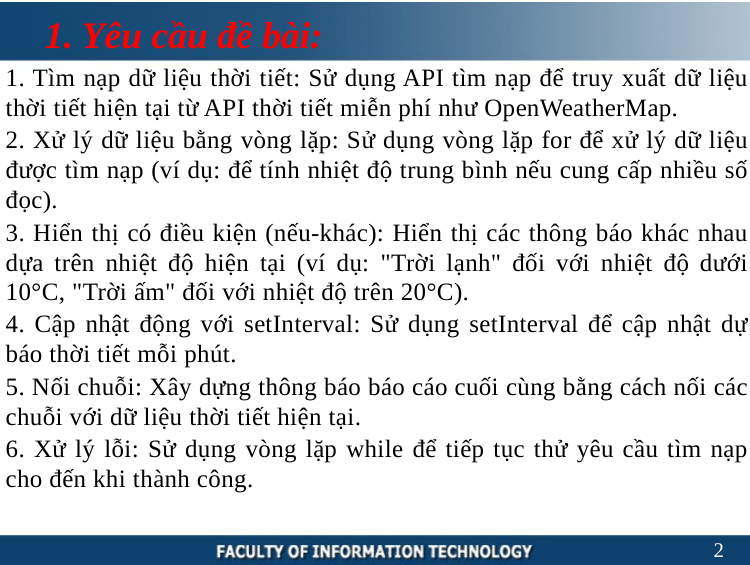

1. Yêu cầu đề bài:

1. Tìm nạp dữ liệu thời tiết: Sử dụng API tìm nạp để truy xuất dữ liệu thời tiết hiện tại từ API thời tiết miễn phí như OpenWeatherMap.
2. Xử lý dữ liệu bằng vòng lặp: Sử dụng vòng lặp for để xử lý dữ liệu được tìm nạp (ví dụ: để tính nhiệt độ trung bình nếu cung cấp nhiều số đọc).
3. Hiển thị có điều kiện (nếu-khác): Hiển thị các thông báo khác nhau dựa trên nhiệt độ hiện tại (ví dụ: "Trời lạnh" đối với nhiệt độ dưới 10°C, "Trời ấm" đối với nhiệt độ trên 20°C).
4. Cập nhật động với setInterval: Sử dụng setInterval để cập nhật dự báo thời tiết mỗi phút.
5. Nối chuỗi: Xây dựng thông báo báo cáo cuối cùng bằng cách nối các chuỗi với dữ liệu thời tiết hiện tại.
6. Xử lý lỗi: Sử dụng vòng lặp while để tiếp tục thử yêu cầu tìm nạp cho đến khi thành công.

2